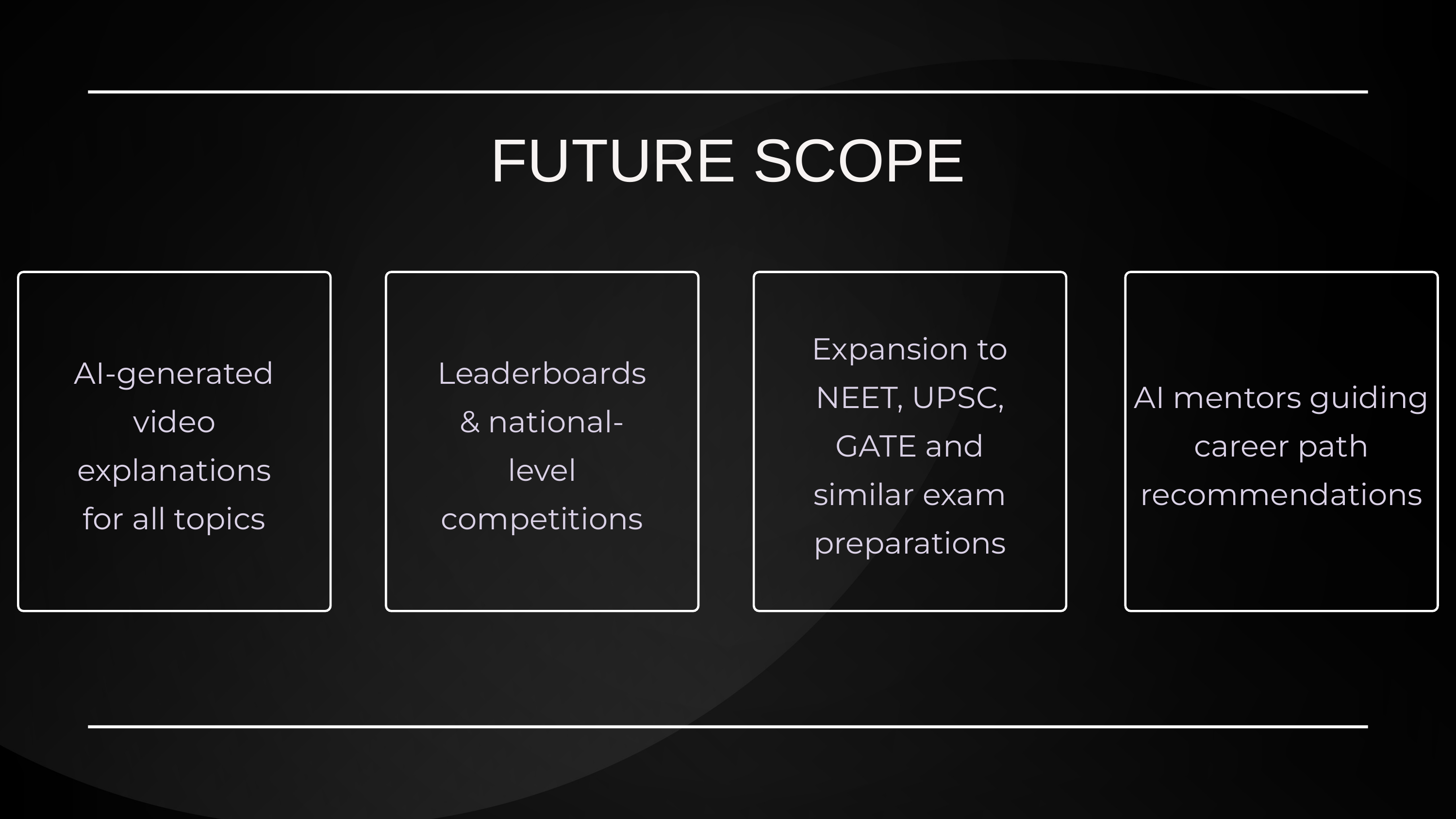

FUTURE SCOPE

Expansion to NEET, UPSC, GATE and similar exam preparations
AI-generated video explanations for all topics
Leaderboards & national-level competitions
AI mentors guiding career path recommendations